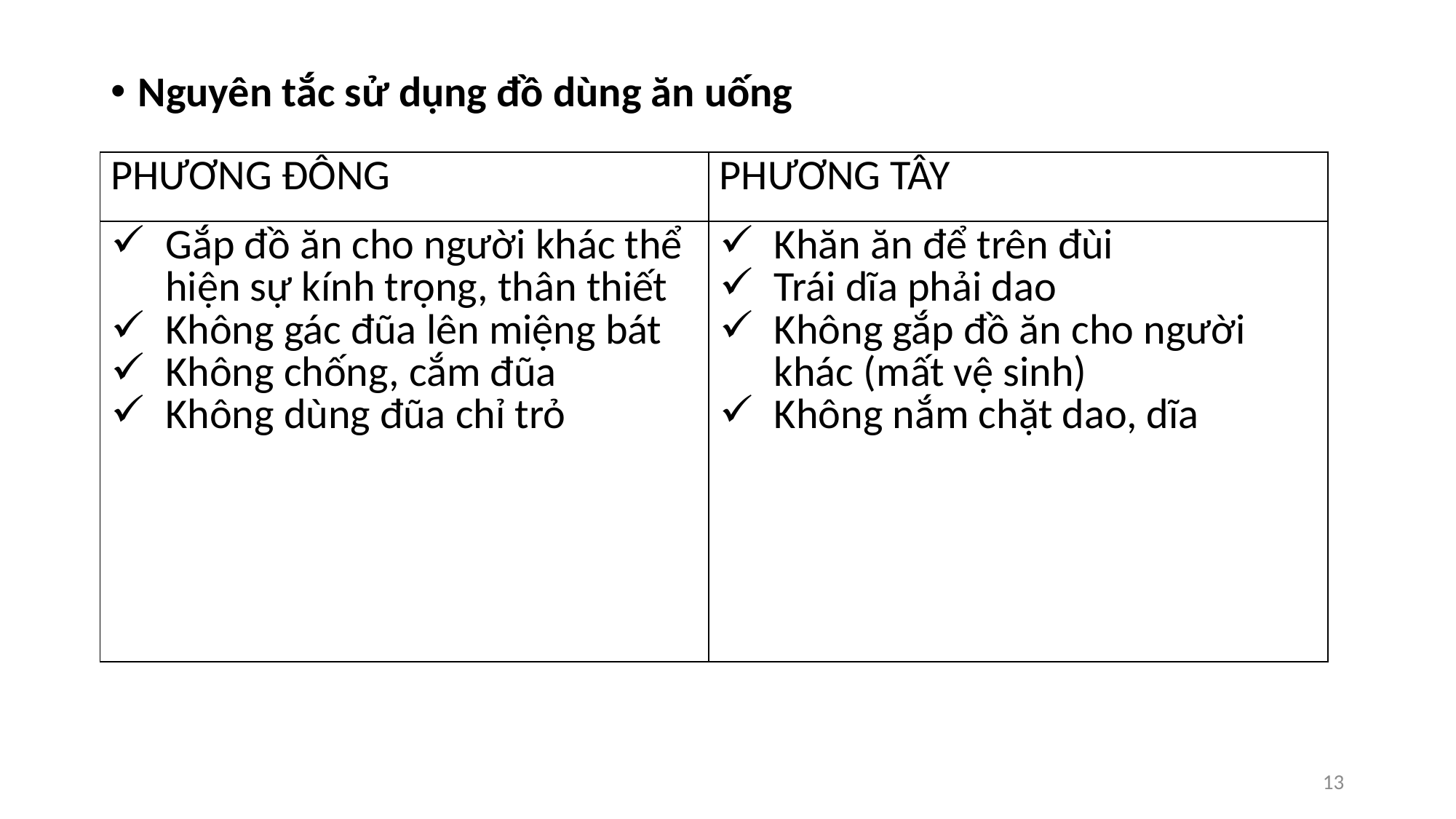

Nguyên tắc sử dụng đồ dùng ăn uống
| PHƯƠNG ĐÔNG | PHƯƠNG TÂY |
| --- | --- |
| Gắp đồ ăn cho người khác thể hiện sự kính trọng, thân thiết Không gác đũa lên miệng bát Không chống, cắm đũa Không dùng đũa chỉ trỏ | Khăn ăn để trên đùi Trái dĩa phải dao Không gắp đồ ăn cho người khác (mất vệ sinh) Không nắm chặt dao, dĩa |
13